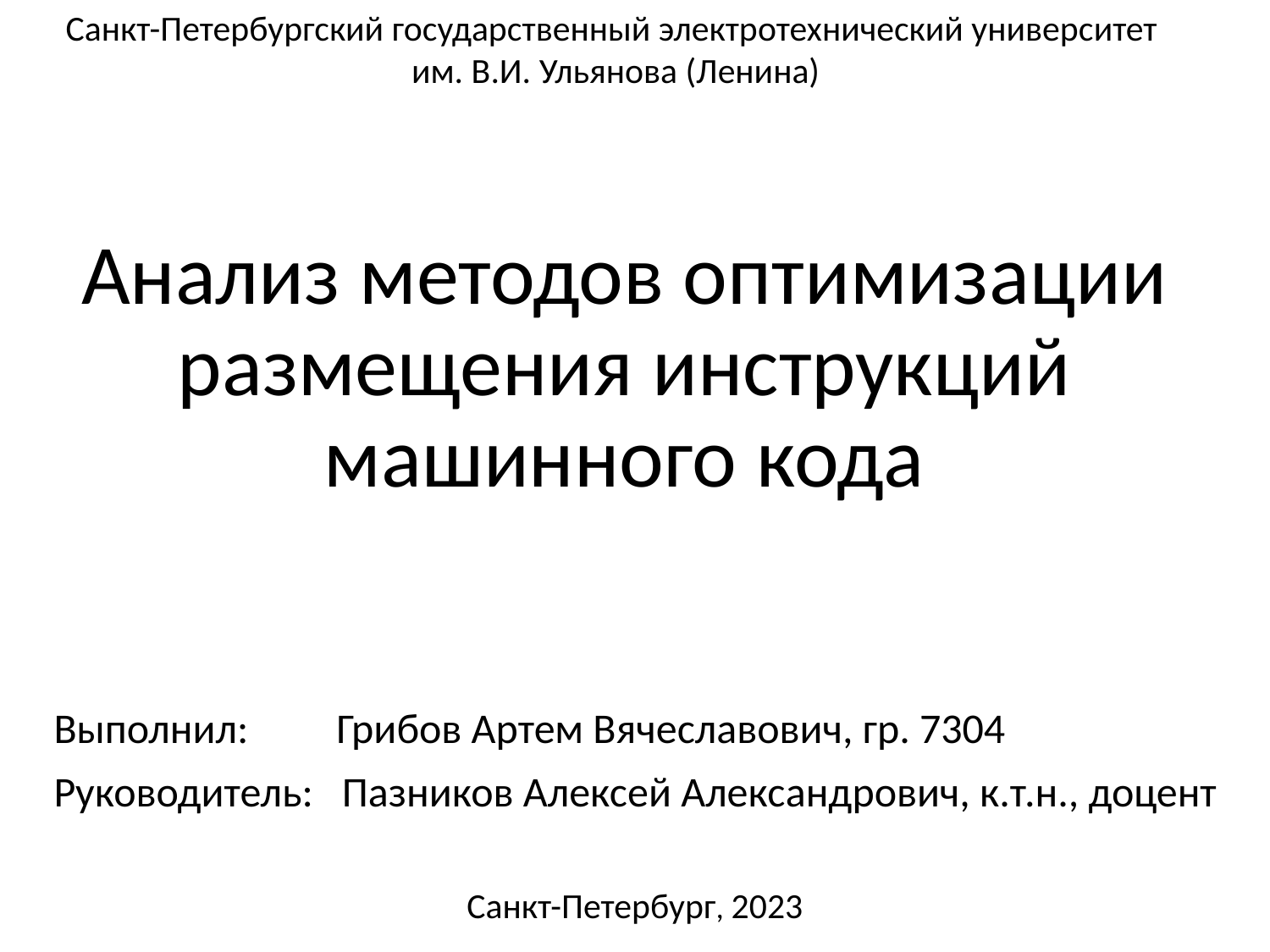

Санкт-Петербургский государственный электротехнический университет
им. В.И. Ульянова (Ленина)

# Анализ методов оптимизации размещения инструкций машинного кода
Выполнил:	   Грибов Артем Вячеславович, гр. 7304
Руководитель:   Пазников Алексей Александрович, к.т.н., доцент
Санкт-Петербург, 2023